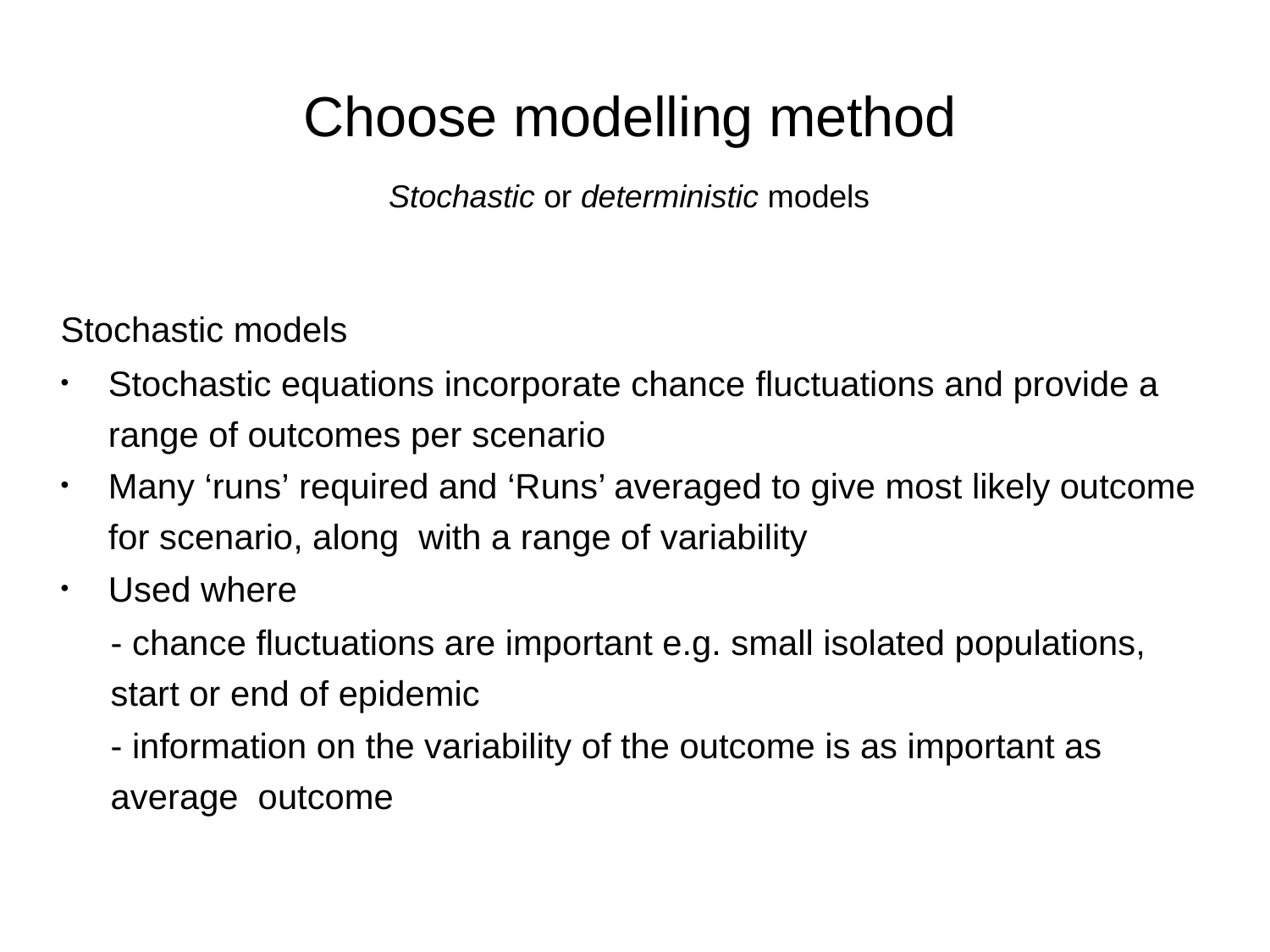

Choose modelling method
Stochastic or deterministic models
Stochastic models
Stochastic equations incorporate chance fluctuations and provide a range of outcomes per scenario
Many ‘runs’ required and ‘Runs’ averaged to give most likely outcome for scenario, along  with a range of variability
Used where
- chance fluctuations are important e.g. small isolated populations, start or end of epidemic
- information on the variability of the outcome is as important as average  outcome